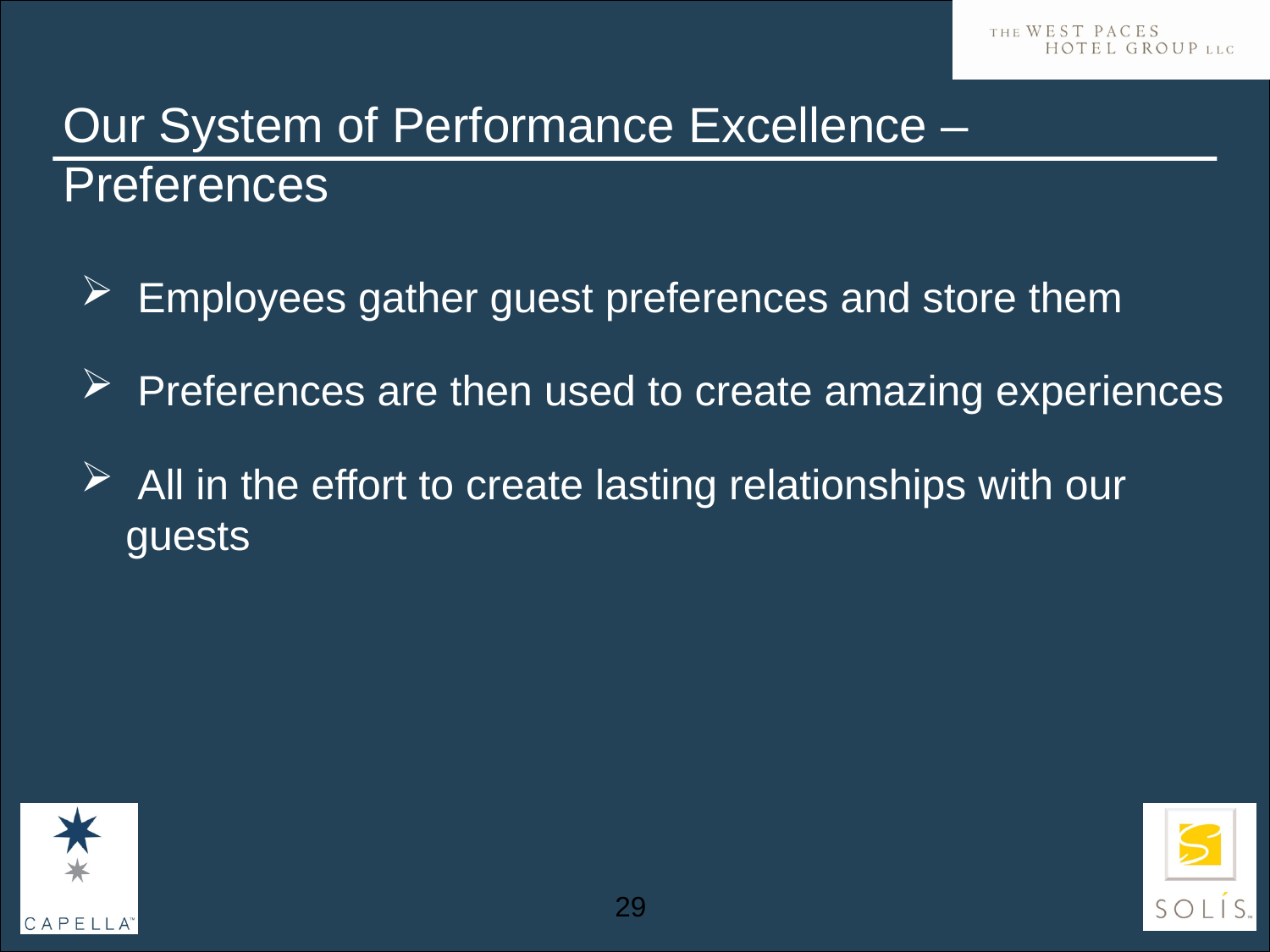

# Our System of Performance Excellence – Preferences
 Employees gather guest preferences and store them
 Preferences are then used to create amazing experiences
 All in the effort to create lasting relationships with our guests